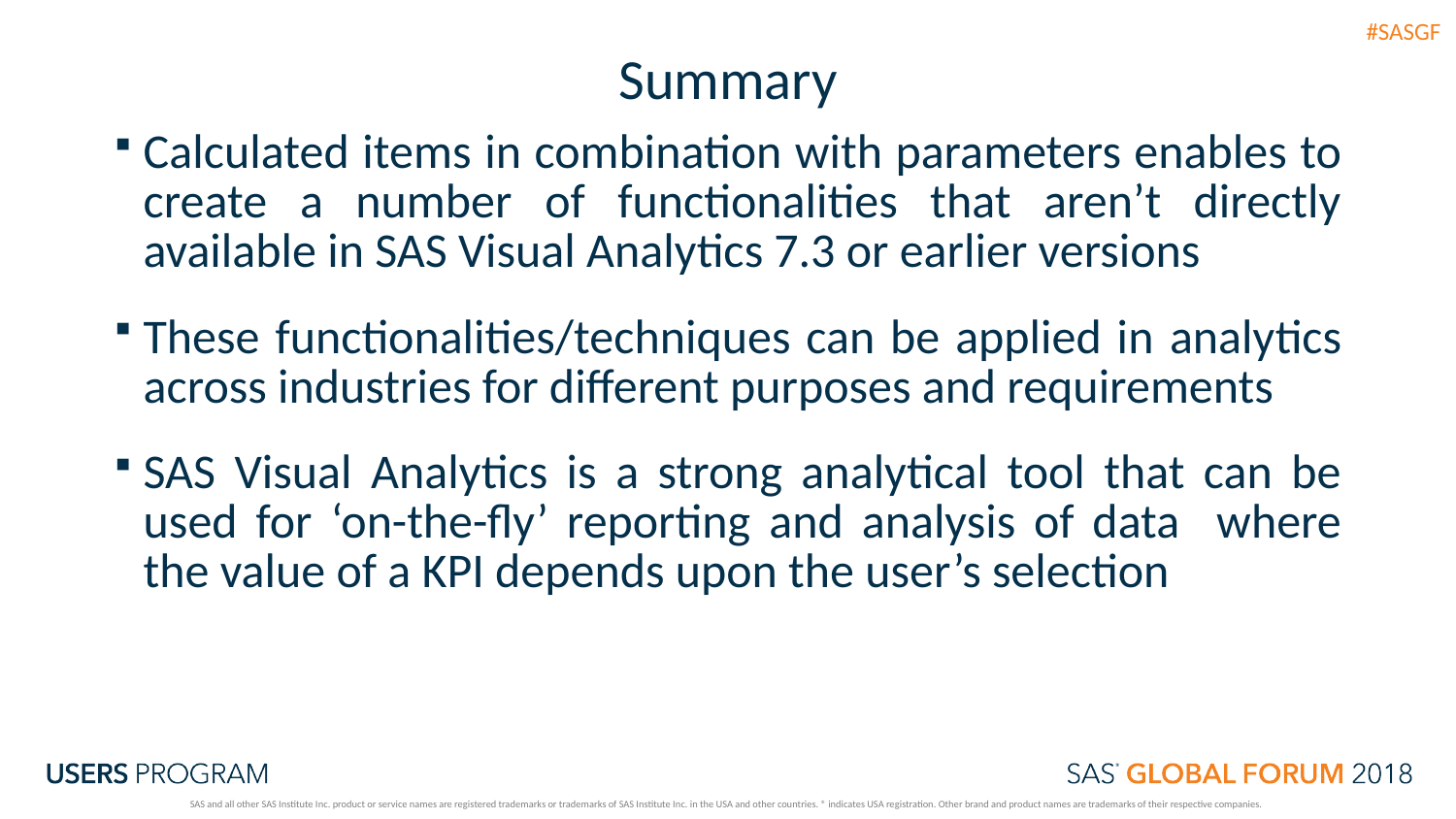

Summary
Calculated items in combination with parameters enables to create a number of functionalities that aren’t directly available in SAS Visual Analytics 7.3 or earlier versions
These functionalities/techniques can be applied in analytics across industries for different purposes and requirements
SAS Visual Analytics is a strong analytical tool that can be used for ‘on-the-fly’ reporting and analysis of data  where the value of a KPI depends upon the user’s selection